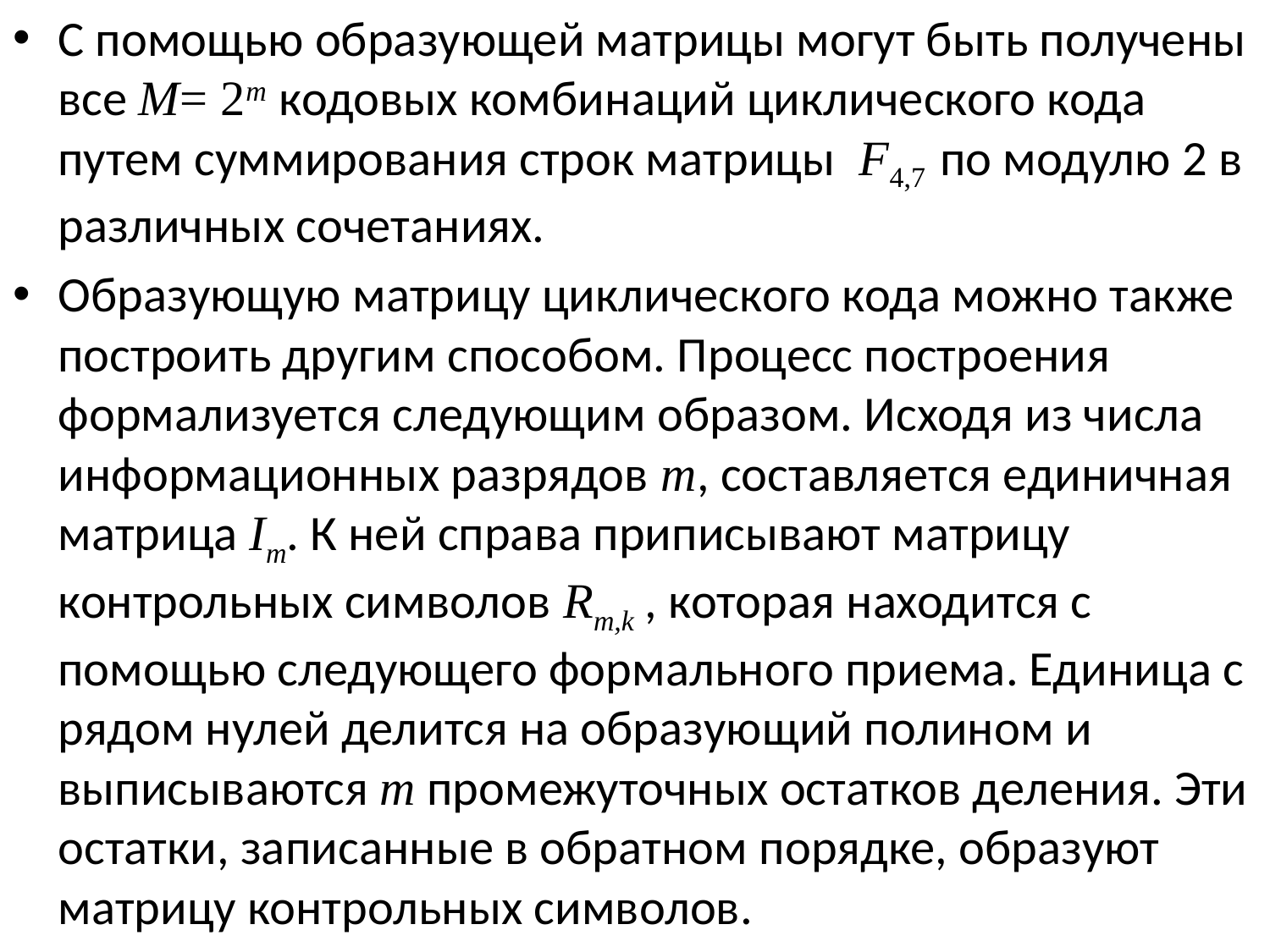

С помощью образующей матрицы могут быть получены все M= 2m кодовых комбинаций циклического кода путем суммирования строк матрицы  F4,7  по модулю 2 в различных сочетаниях.
Образующую матрицу циклического кода можно также построить другим способом. Процесс построения формализуется следующим образом. Исходя из числа информационных разрядов m, составляется единичная матрица Im. К ней справа приписывают матрицу контрольных символов Rm,k , которая находится с помощью следующего формального приема. Единица с рядом нулей делится на образующий полином и выписываются m промежуточных остатков деления. Эти остатки, записанные в обратном порядке, образуют матрицу контрольных символов.